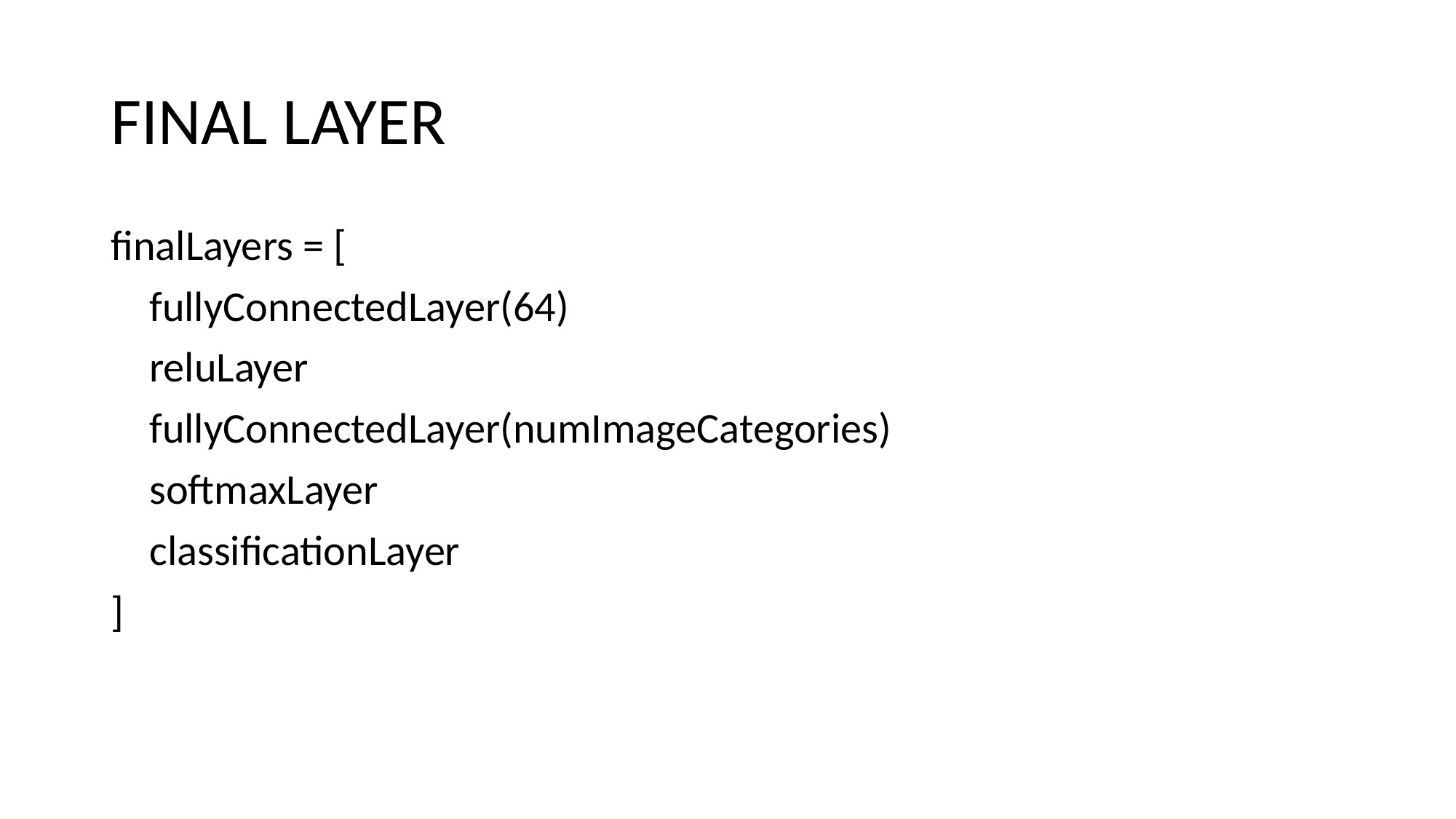

# FINAL LAYER
finalLayers = [
    fullyConnectedLayer(64)
    reluLayer
    fullyConnectedLayer(numImageCategories)
    softmaxLayer
    classificationLayer
]